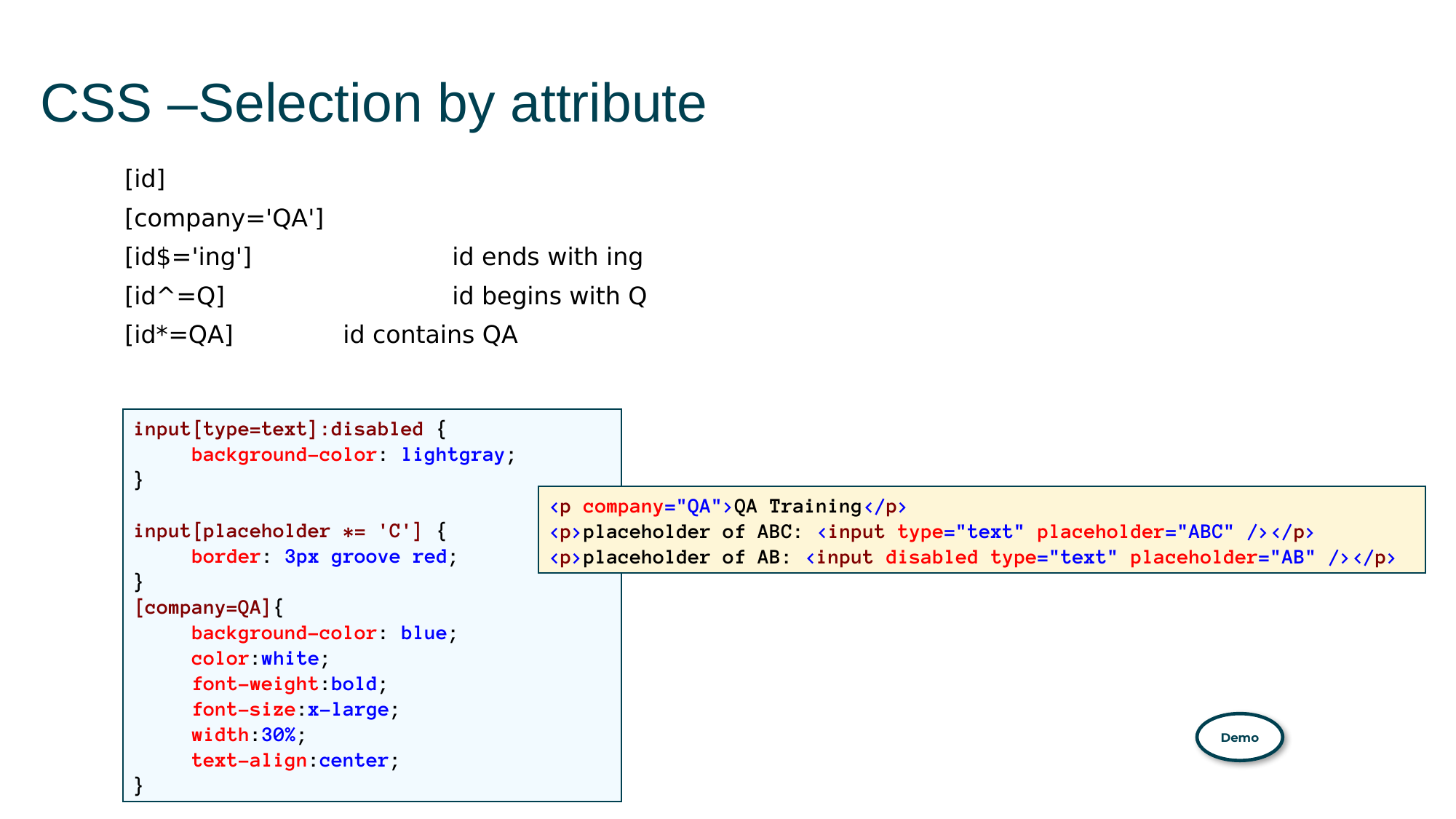

# CSS –Selection by attribute
[id]
[company='QA']
[id$='ing']		id ends with ing
[id^=Q]			id begins with Q
[id*=QA]		id contains QA

input[type=text]:disabled {
     background-color: lightgray;
}

input[placeholder *= 'C'] {
     border: 3px groove red;
}
[company=QA]{
     background-color: blue;
     color:white;
     font-weight:bold;
     font-size:x-large;
     width:30%;
     text-align:center;
}
<p company="QA">QA Training</p>
<p>placeholder of ABC: <input type="text" placeholder="ABC" /></p>
<p>placeholder of AB: <input disabled type="text" placeholder="AB" /></p>
Demo